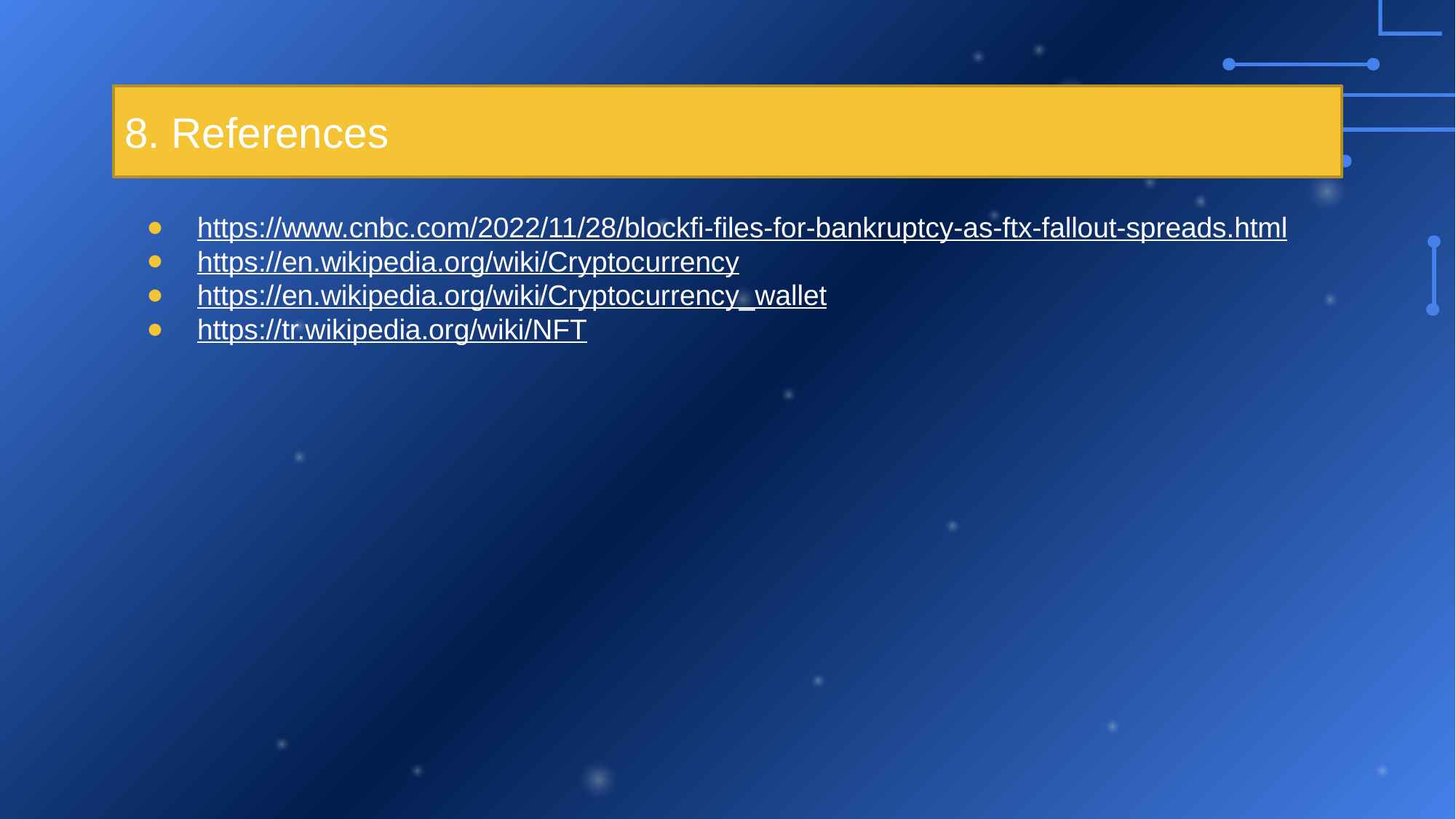

# 8. References
https://www.cnbc.com/2022/11/28/blockfi-files-for-bankruptcy-as-ftx-fallout-spreads.html
https://en.wikipedia.org/wiki/Cryptocurrency
https://en.wikipedia.org/wiki/Cryptocurrency_wallet
https://tr.wikipedia.org/wiki/NFT